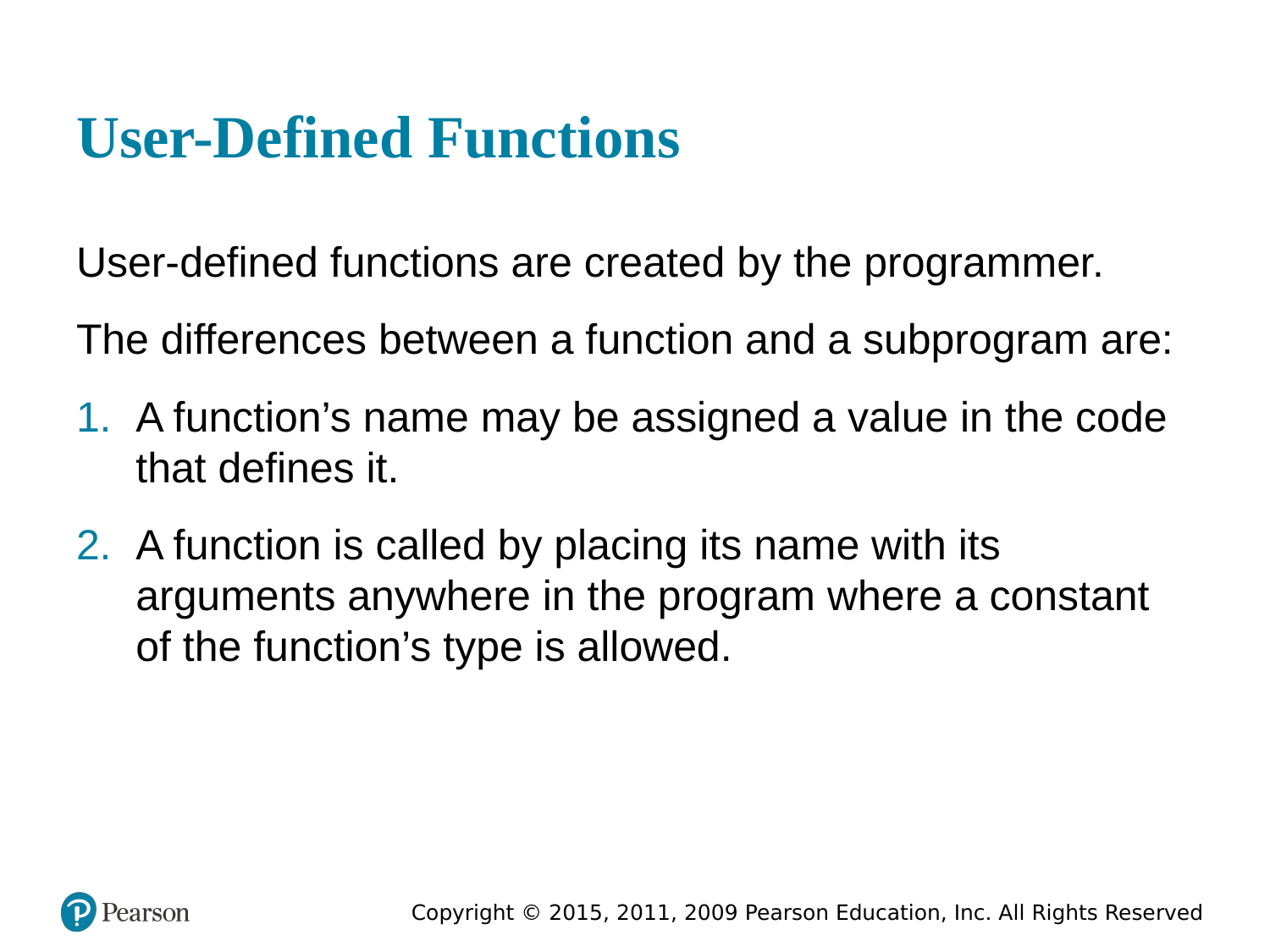

# User-Defined Functions
User-defined functions are created by the programmer.
The differences between a function and a subprogram are:
A function’s name may be assigned a value in the code that defines it.
A function is called by placing its name with its arguments anywhere in the program where a constant of the function’s type is allowed.